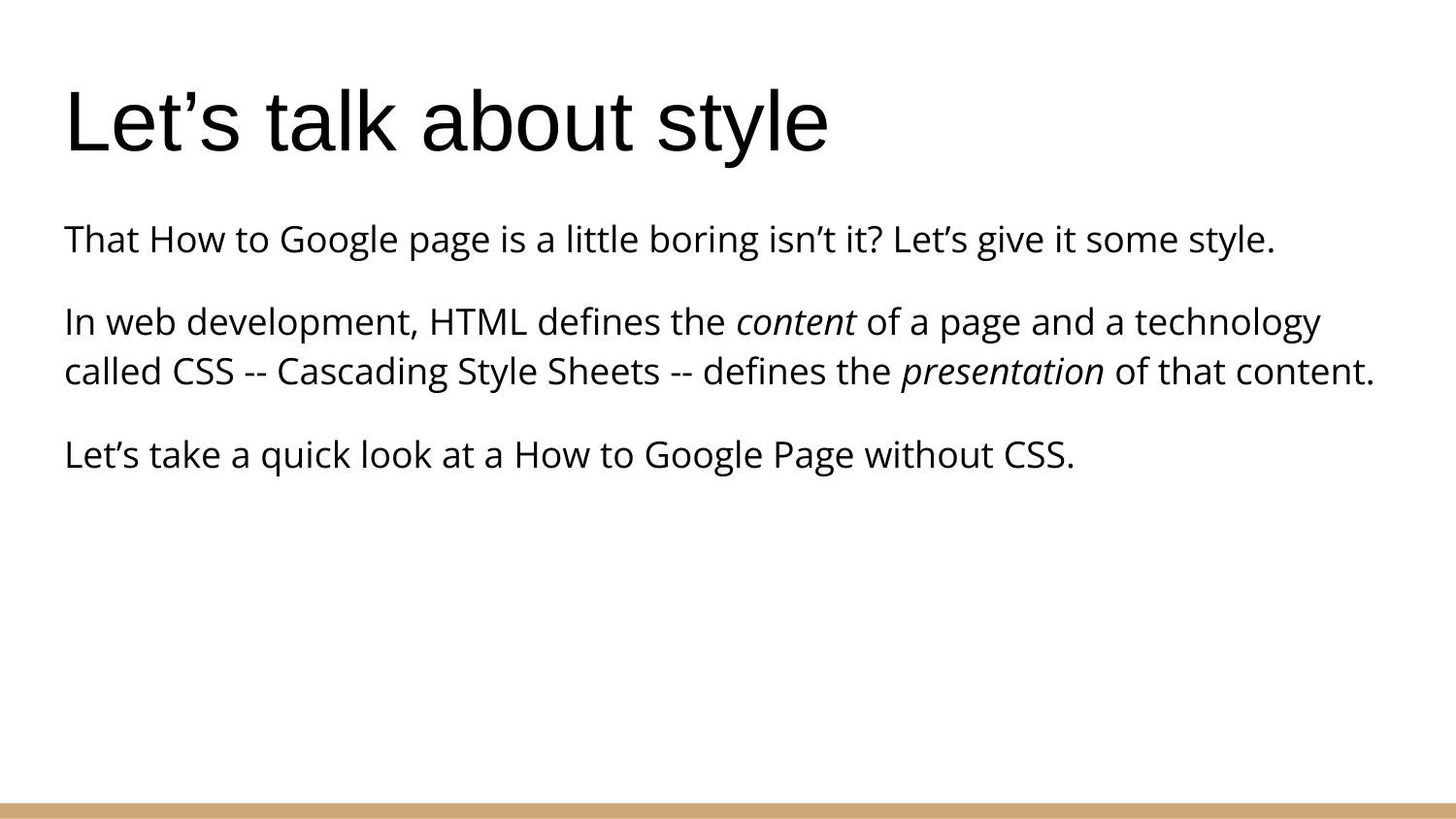

# Let’s talk about style
That How to Google page is a little boring isn’t it? Let’s give it some style.
In web development, HTML defines the content of a page and a technology called CSS -- Cascading Style Sheets -- defines the presentation of that content.
Let’s take a quick look at a How to Google Page without CSS.